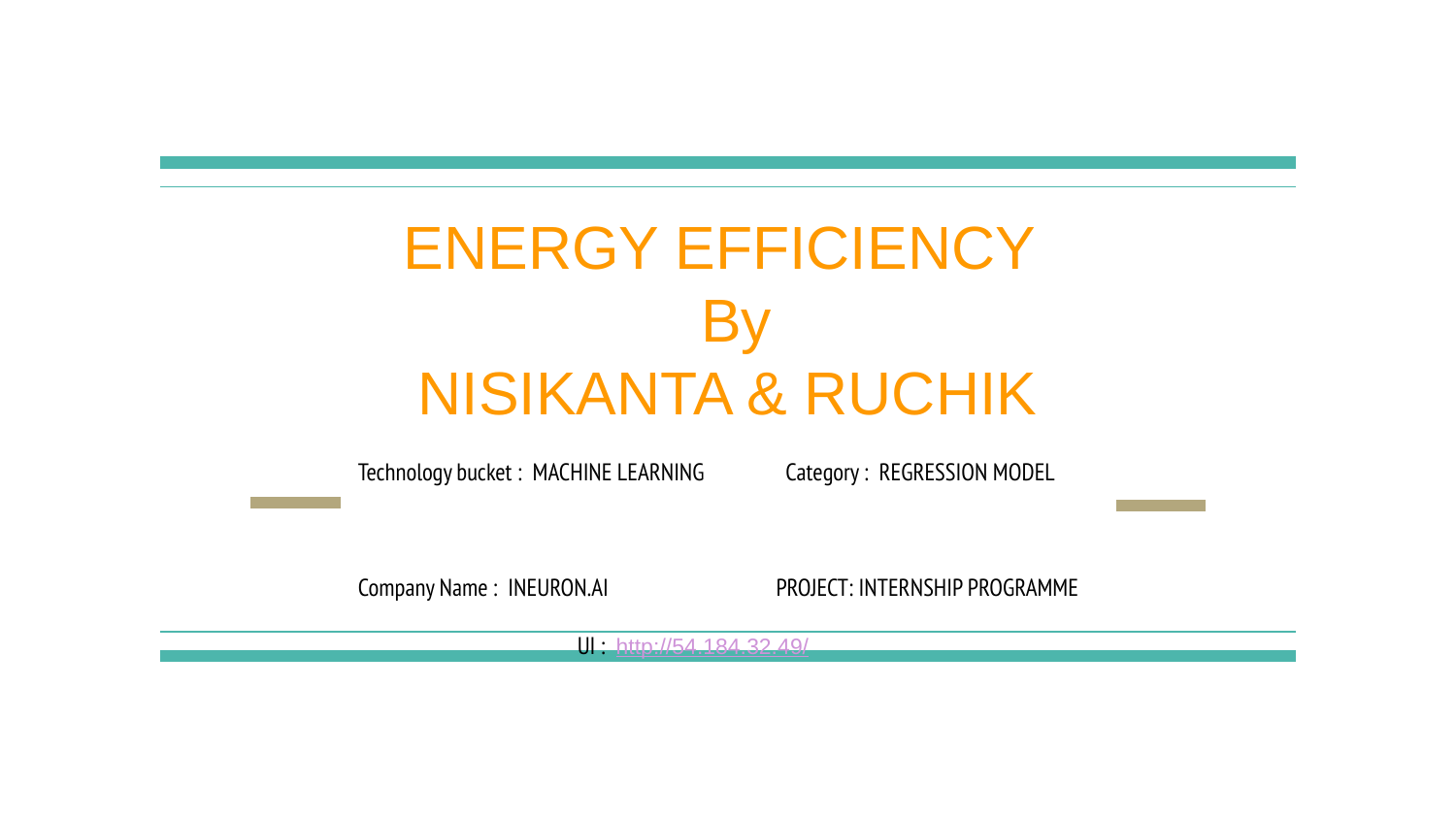

# ENERGY EFFICIENCY
 By
NISIKANTA & RUCHIK
Technology bucket :  MACHINE LEARNING                Category :  REGRESSION MODEL

Company Name :  INEURON.AI                                 PROJECT: INTERNSHIP PROGRAMME

                                           UI :  http://54.184.32.49/